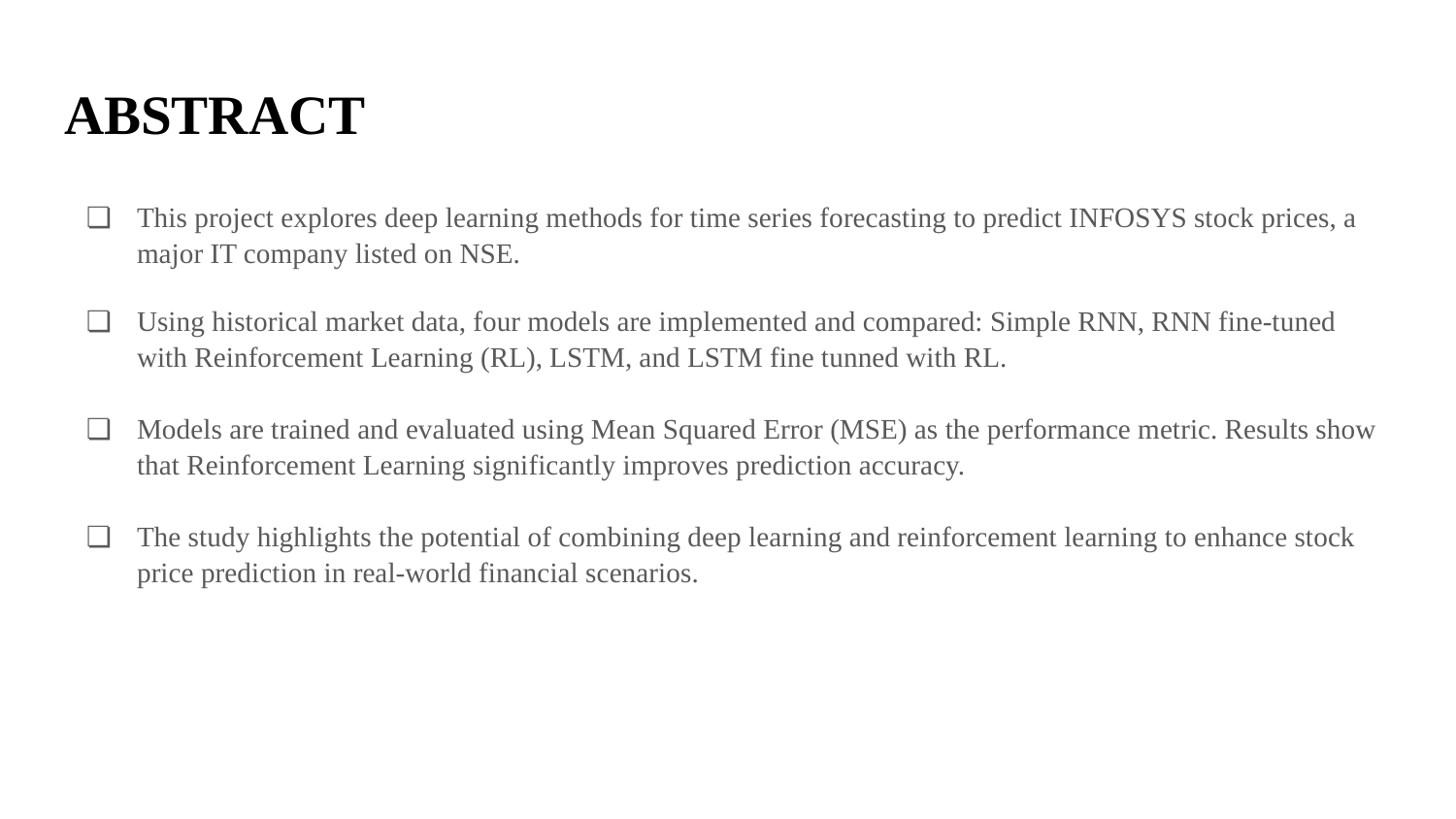

# ABSTRACT
This project explores deep learning methods for time series forecasting to predict INFOSYS stock prices, a major IT company listed on NSE.
Using historical market data, four models are implemented and compared: Simple RNN, RNN fine-tuned with Reinforcement Learning (RL), LSTM, and LSTM fine tunned with RL.
Models are trained and evaluated using Mean Squared Error (MSE) as the performance metric. Results show that Reinforcement Learning significantly improves prediction accuracy.
The study highlights the potential of combining deep learning and reinforcement learning to enhance stock price prediction in real-world financial scenarios.